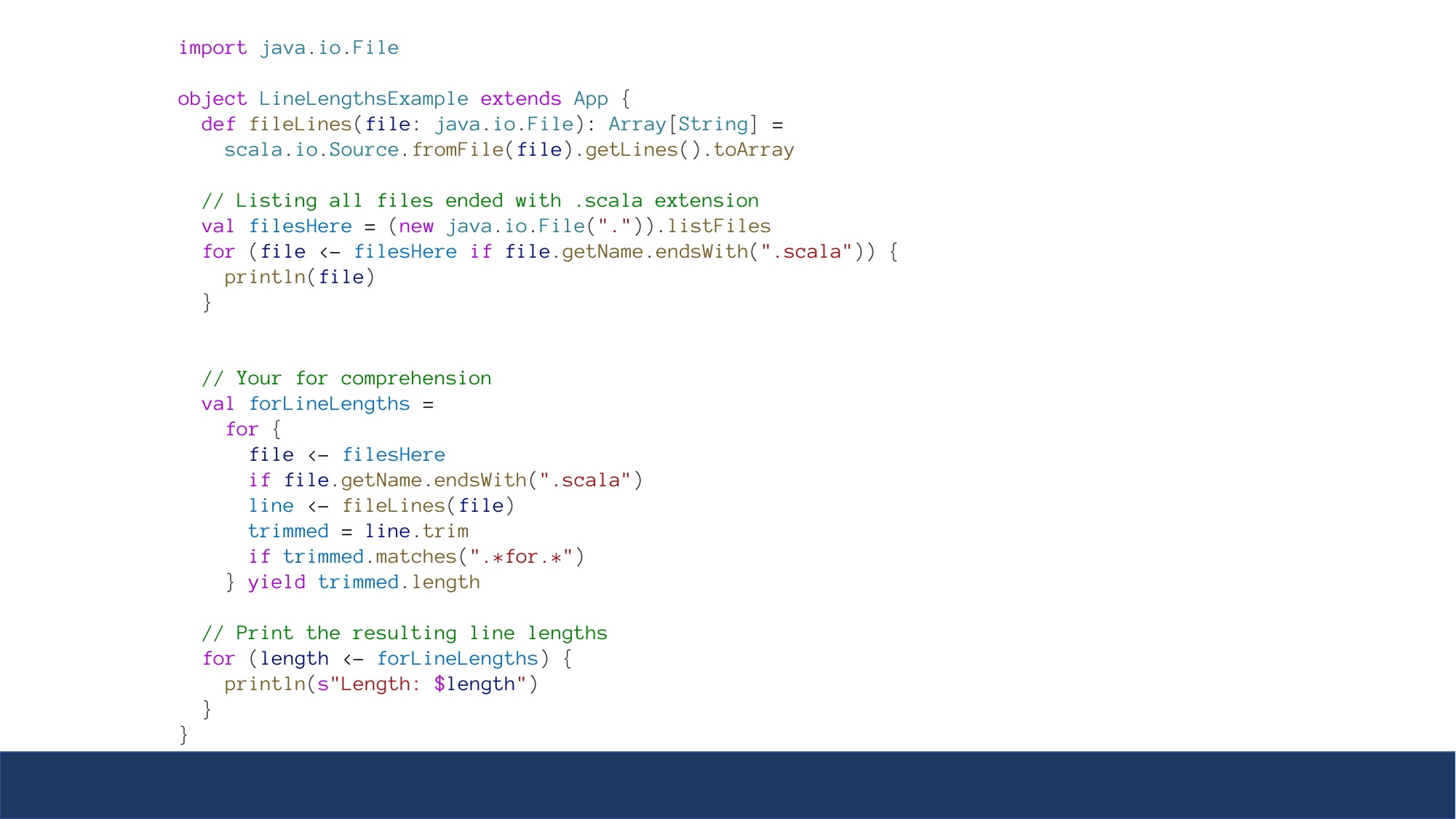

import java.io.File
object LineLengthsExample extends App {
  def fileLines(file: java.io.File): Array[String] =
    scala.io.Source.fromFile(file).getLines().toArray
  // Listing all files ended with .scala extension
  val filesHere = (new java.io.File(".")).listFiles
  for (file <- filesHere if file.getName.endsWith(".scala")) {
    println(file)
  }
  // Your for comprehension
  val forLineLengths =
    for {
      file <- filesHere
      if file.getName.endsWith(".scala")
      line <- fileLines(file)
      trimmed = line.trim
      if trimmed.matches(".*for.*")
    } yield trimmed.length
  // Print the resulting line lengths
  for (length <- forLineLengths) {
    println(s"Length: $length")
  }
}
15